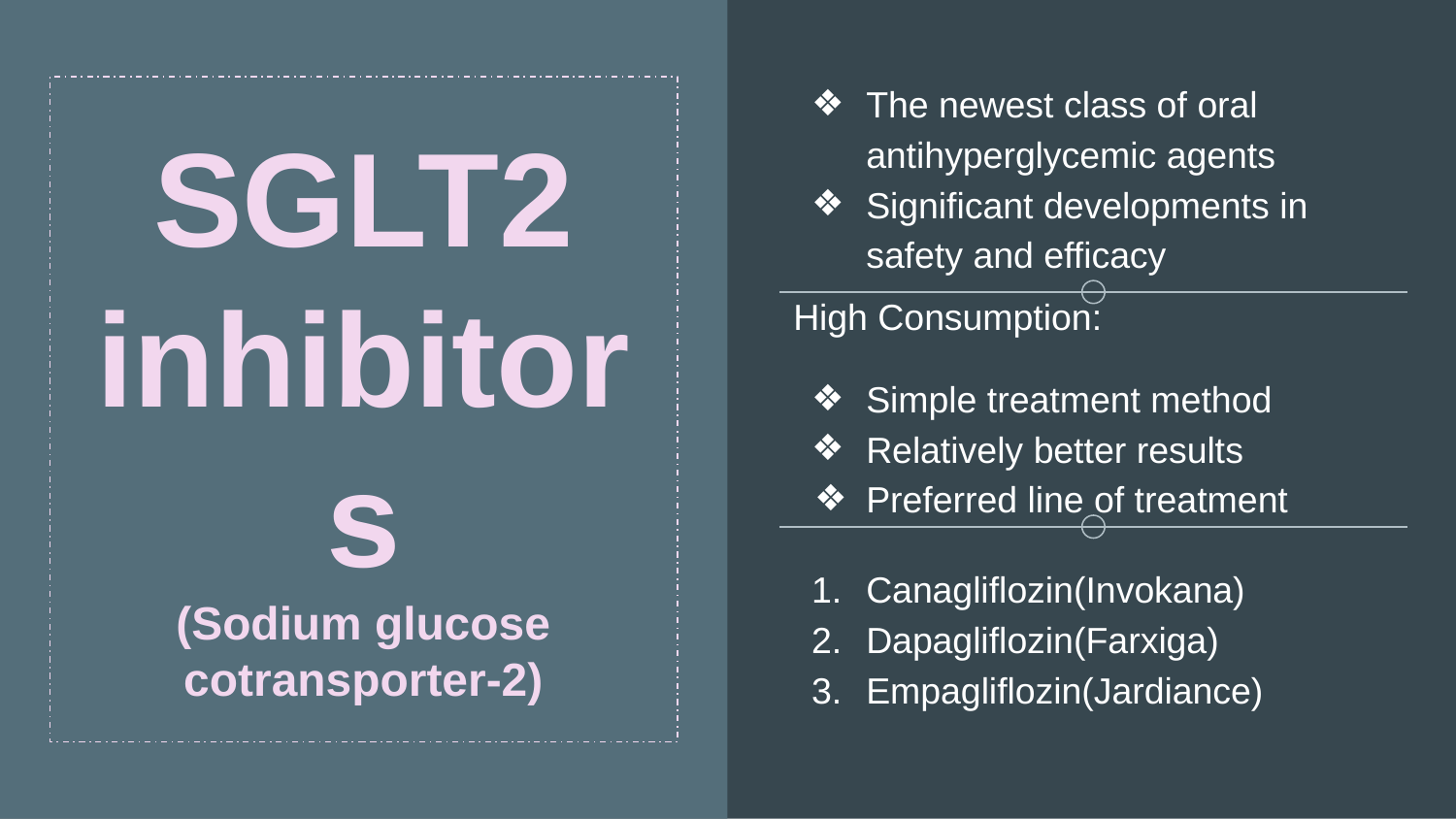

The newest class of oral antihyperglycemic agents
Significant developments in safety and efficacy
# SGLT2 inhibitors
(Sodium glucose cotransporter-2)
High Consumption:
Simple treatment method
Relatively better results
Preferred line of treatment
Canagliflozin(Invokana)
Dapagliflozin(Farxiga)
Empagliflozin(Jardiance)